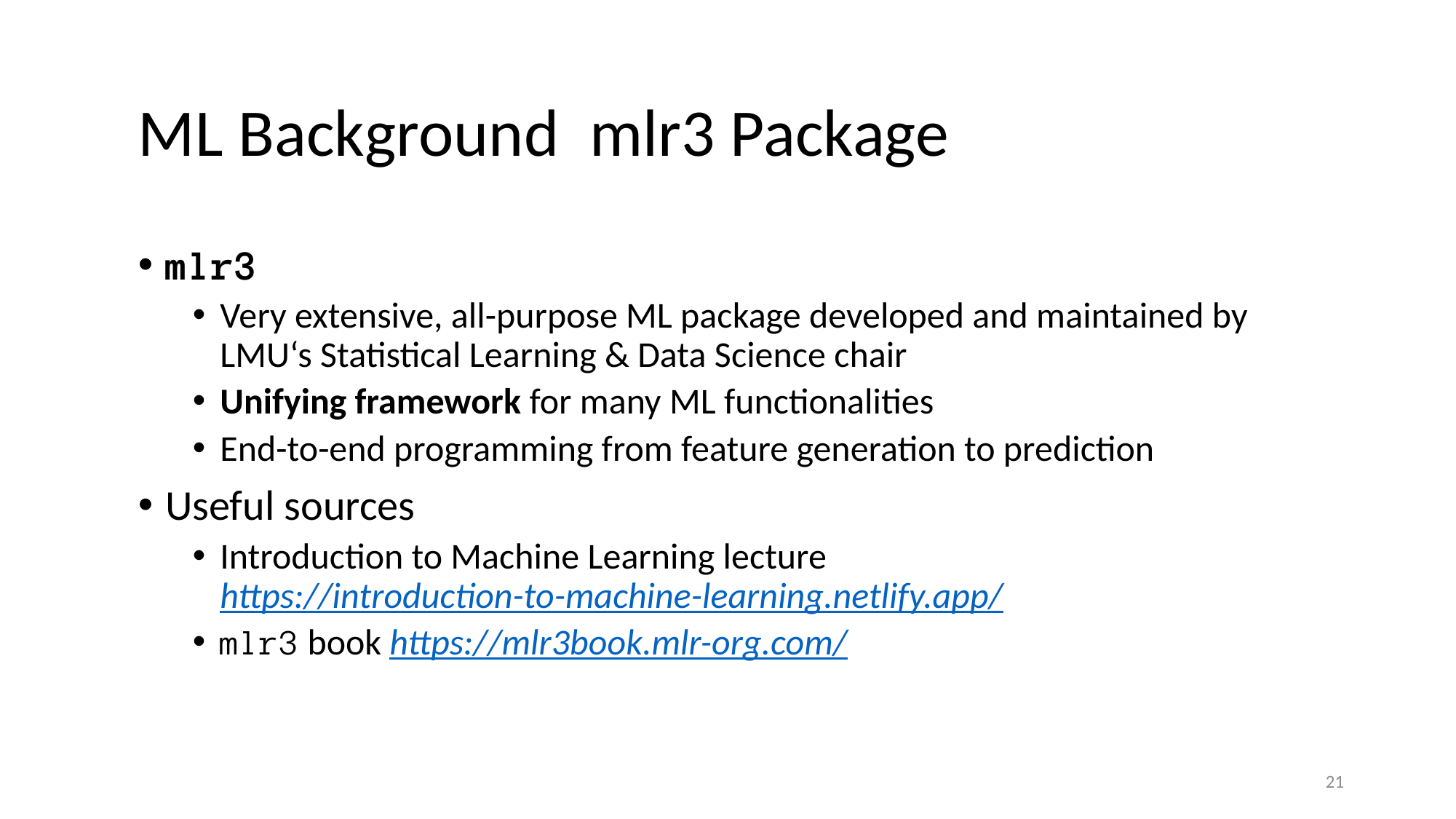

# ML Background  mlr3 Package
mlr3
Very extensive, all-purpose ML package developed and maintained by LMU‘s Statistical Learning & Data Science chair
Unifying framework for many ML functionalities
End-to-end programming from feature generation to prediction
Useful sources
Introduction to Machine Learning lecture
https://introduction-to-machine-learning.netlify.app/
mlr3 book https://mlr3book.mlr-org.com/

21